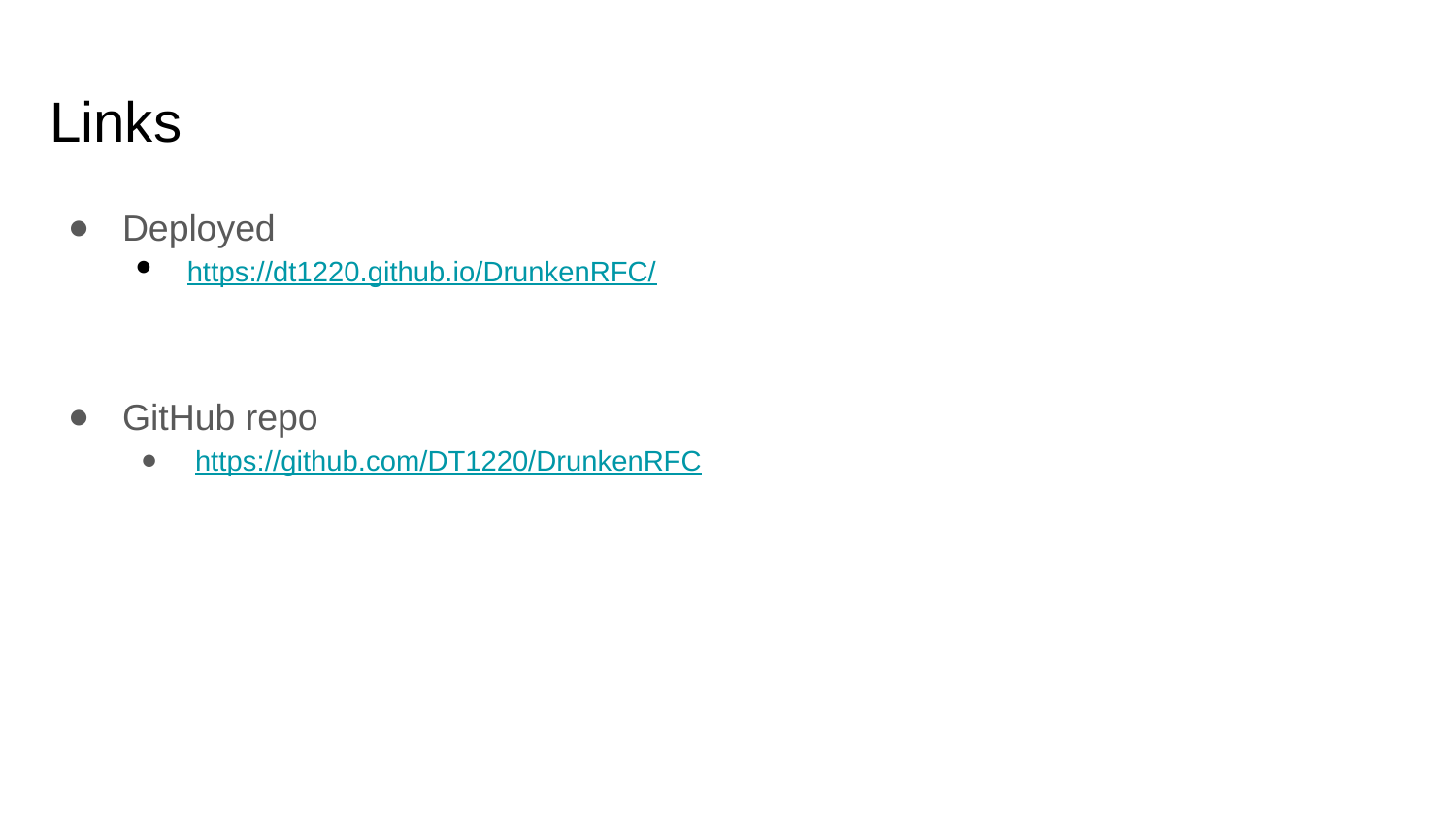

# Links
Deployed
https://dt1220.github.io/DrunkenRFC/

GitHub repo
https://github.com/DT1220/DrunkenRFC